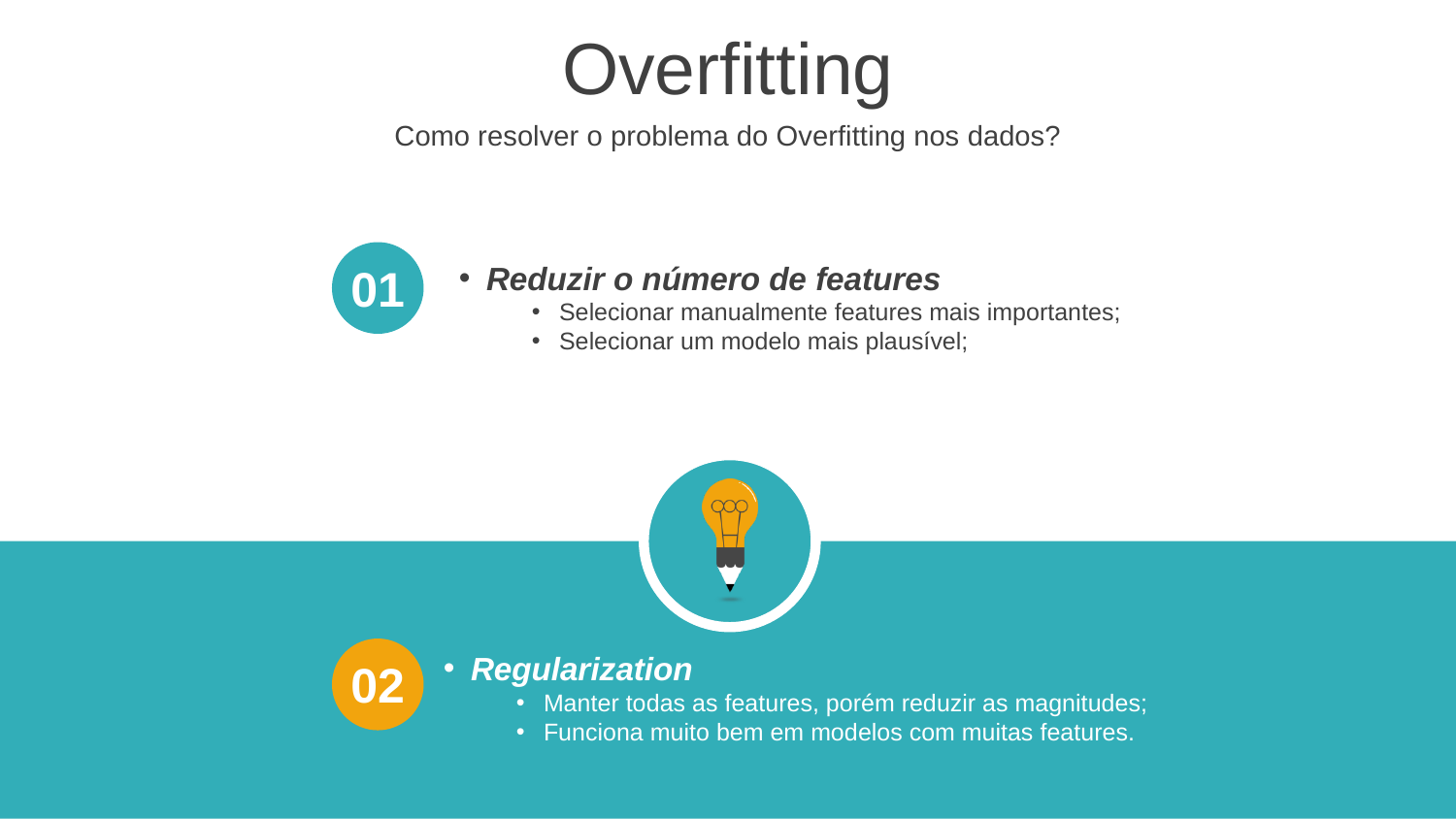

Overfitting
Como resolver o problema do Overfitting nos dados?

Reduzir o número de features
Selecionar manualmente features mais importantes;
Selecionar um modelo mais plausível;
01

Regularization
Manter todas as features, porém reduzir as magnitudes;
Funciona muito bem em modelos com muitas features.
02